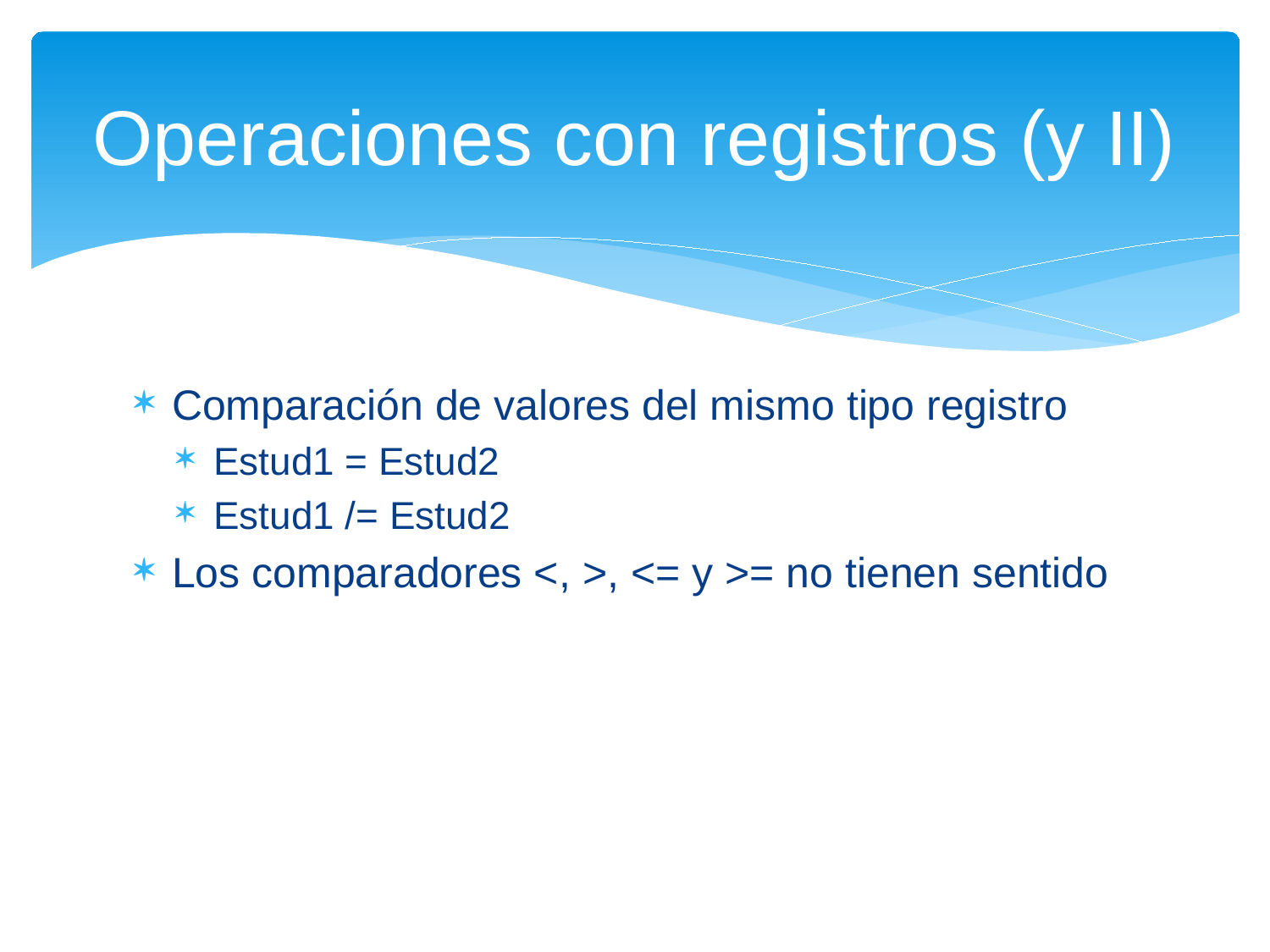

# Operaciones con registros (y II)
Comparación de valores del mismo tipo registro
Estud1 = Estud2
Estud1 /= Estud2
Los comparadores <, >, <= y >= no tienen sentido